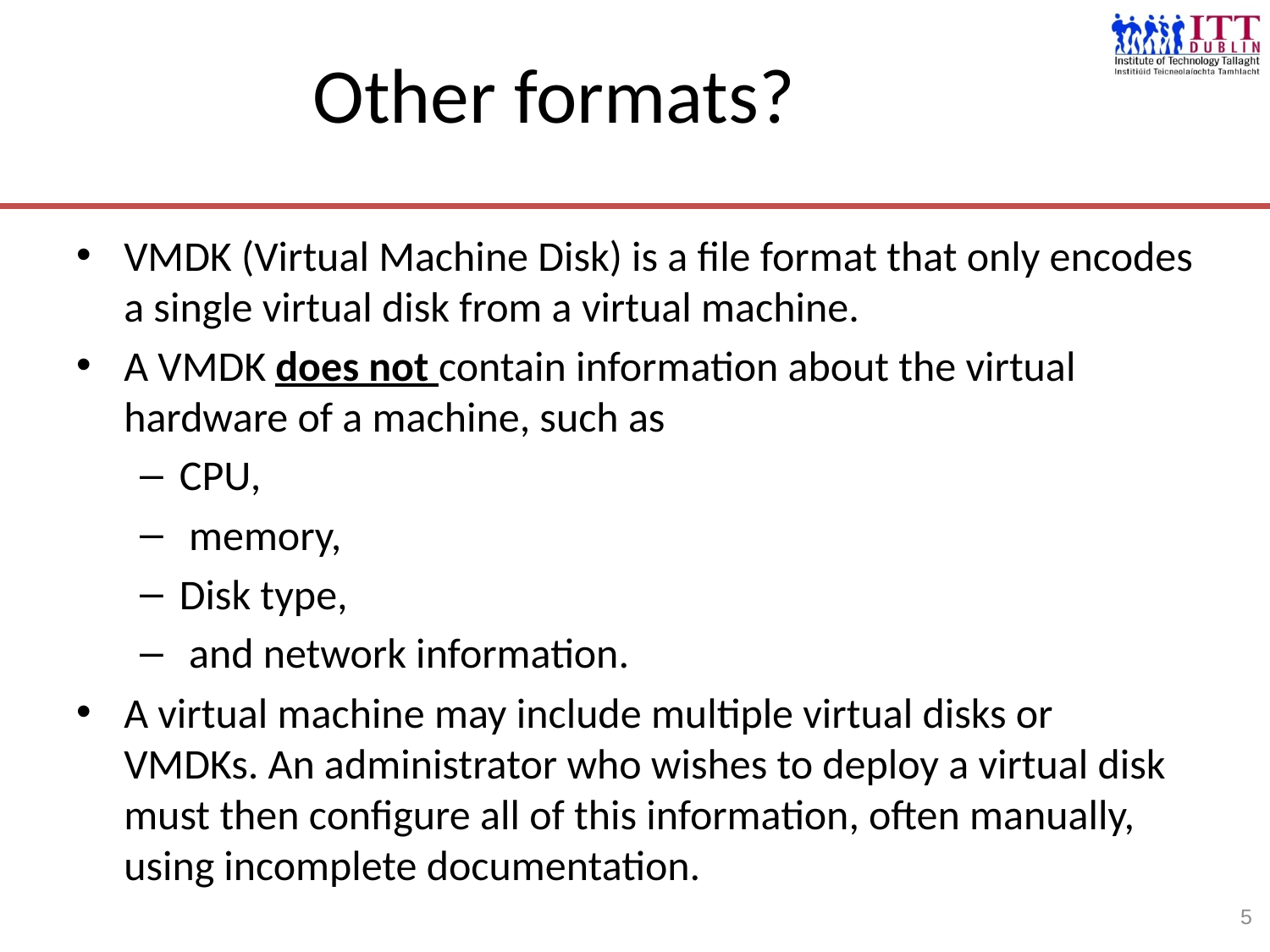

5
# Other formats?
VMDK (Virtual Machine Disk) is a file format that only encodes a single virtual disk from a virtual machine.
A VMDK does not contain information about the virtual hardware of a machine, such as
CPU,
 memory,
Disk type,
 and network information.
A virtual machine may include multiple virtual disks or VMDKs. An administrator who wishes to deploy a virtual disk must then configure all of this information, often manually, using incomplete documentation.